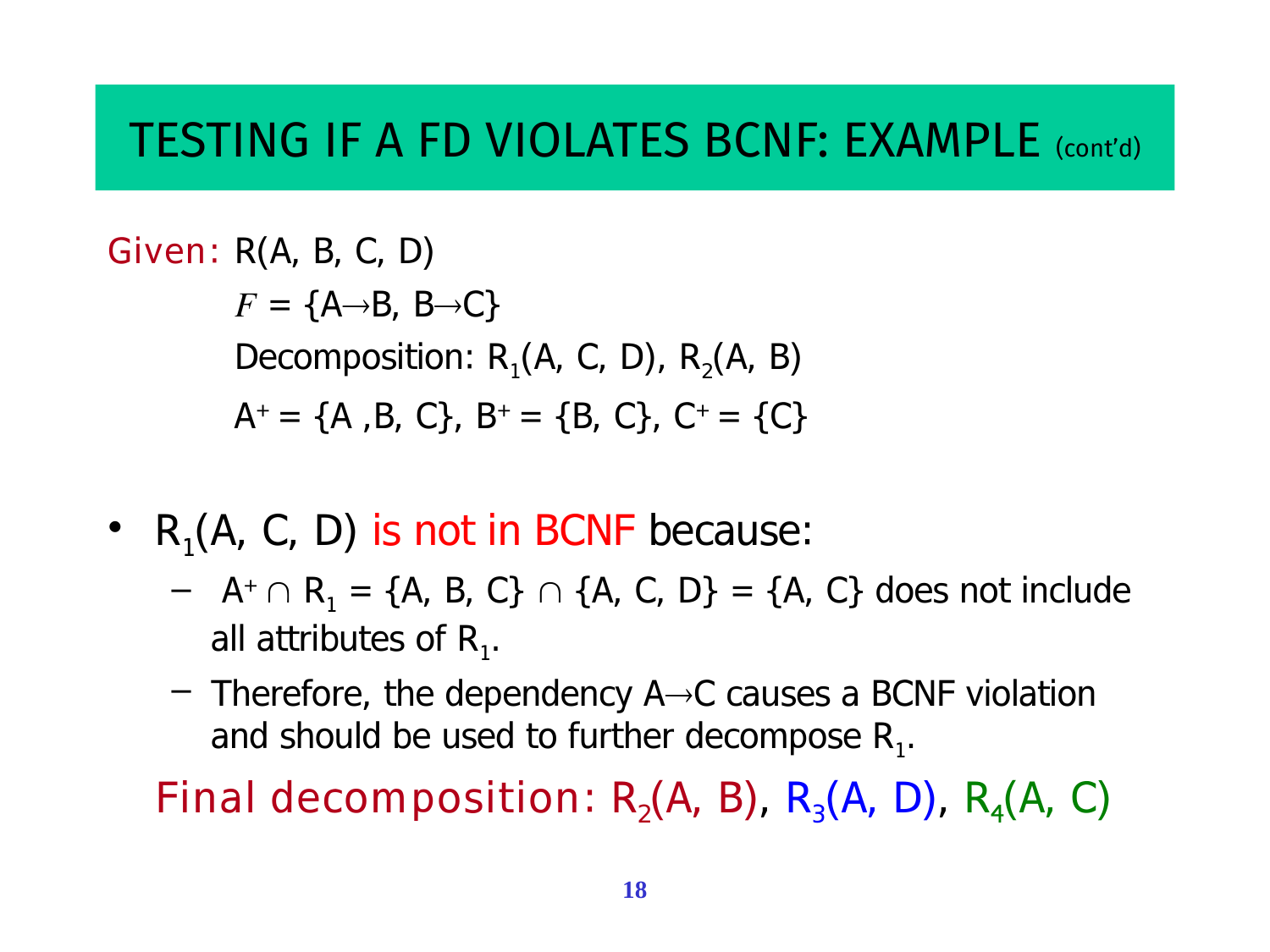

# TESTING IF A FD VIOLATES BCNF: EXAMPLE (cont’d)
Given:	R(A, B, C, D)
F = {A→B, B→C}
Decomposition: R1(A, C, D), R2(A, B)
A+ = {A ,B, C}, B+ = {B, C}, C+ = {C}

R1(A, C, D) is not in BCNF because:
 A+ ∩ R1 = {A, B, C} ∩ {A, C, D} = {A, C} does not include all attributes of R1.
Therefore, the dependency A→C causes a BCNF violation and should be used to further decompose R1.
Final decomposition: R2(A, B), R3(A, D), R4(A, C)
18